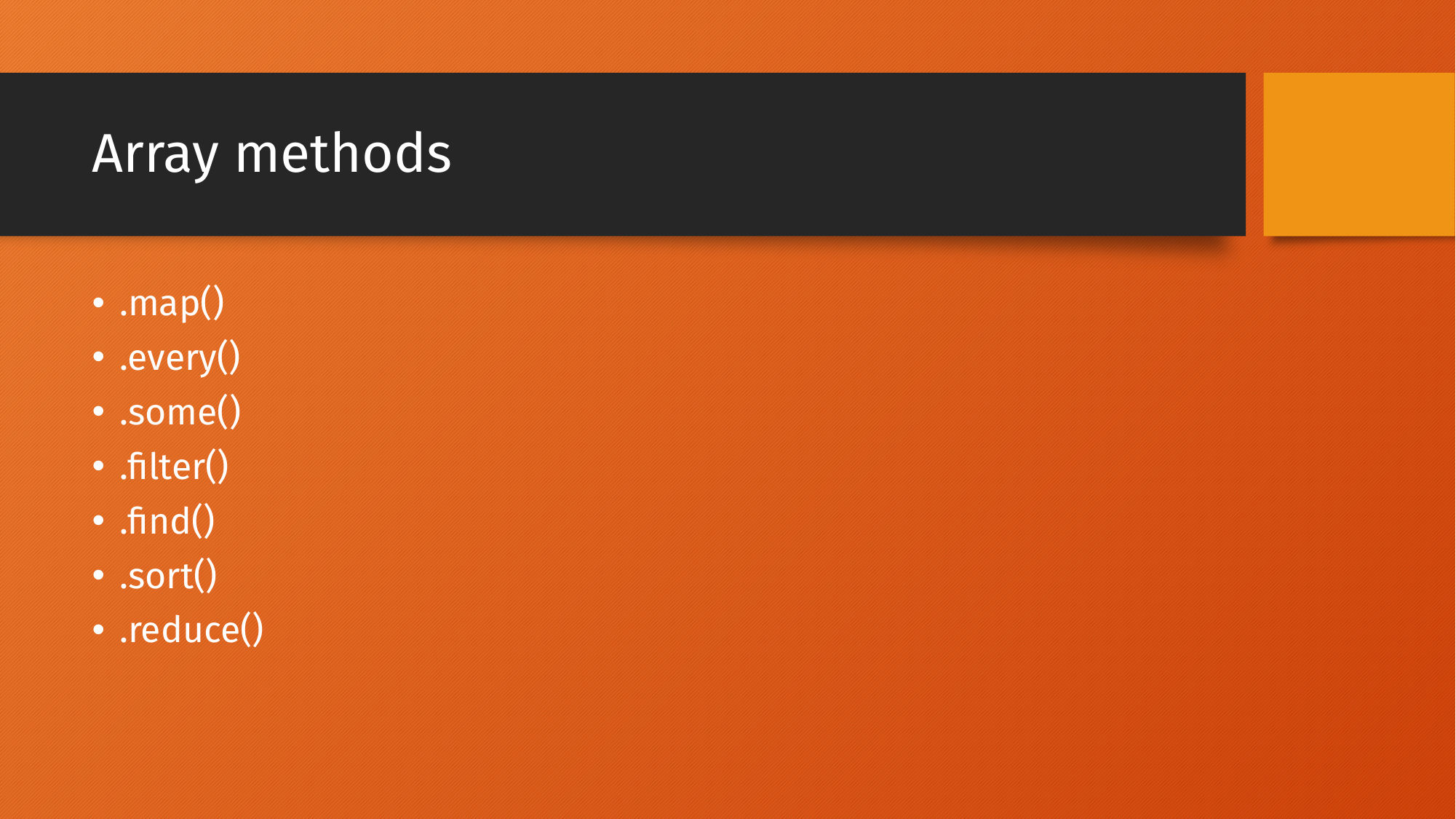

# Array methods
.map()
.every()
.some()
.filter()
.find()
.sort()
.reduce()